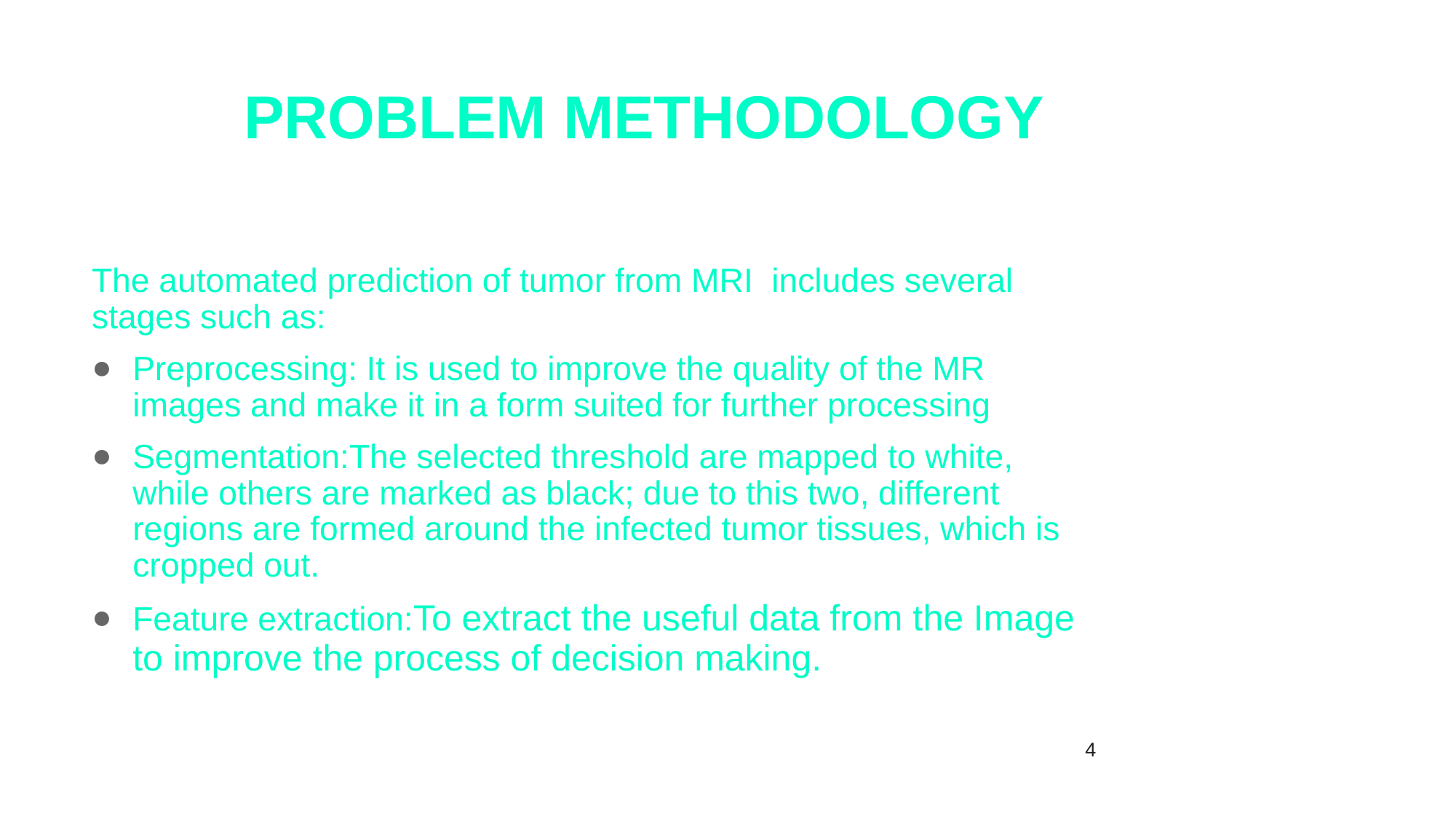

# PROBLEM METHODOLOGY
The automated prediction of tumor from MRI  includes several stages such as:
Preprocessing: It is used to improve the quality of the MR images and make it in a form suited for further processing
Segmentation:The selected threshold are mapped to white, while others are marked as black; due to this two, different regions are formed around the infected tumor tissues, which is cropped out.
Feature extraction:To extract the useful data from the Image to improve the process of decision making.

4